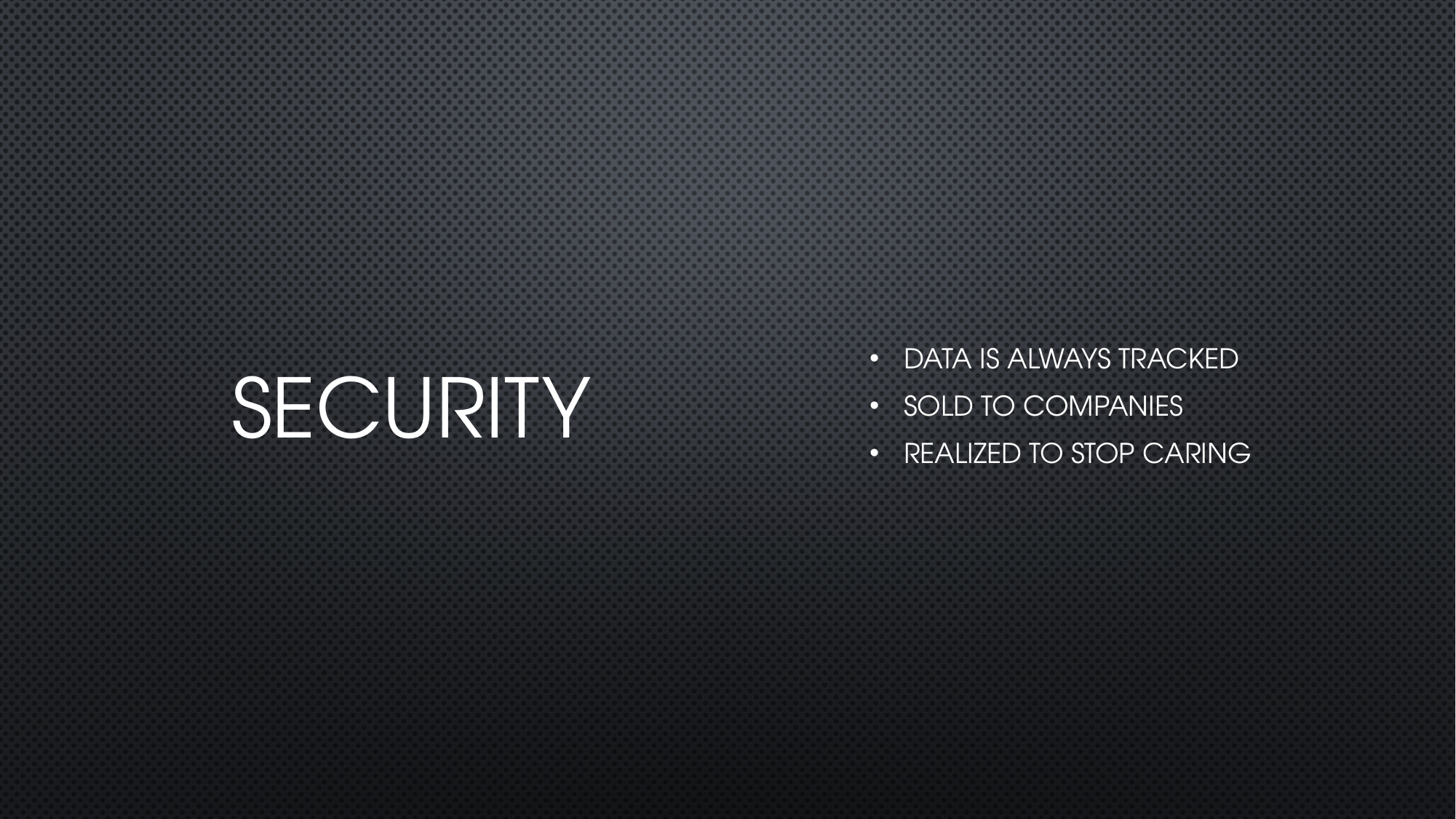

# Security
Data is always tracked
Sold to companies
Realized to stop caring